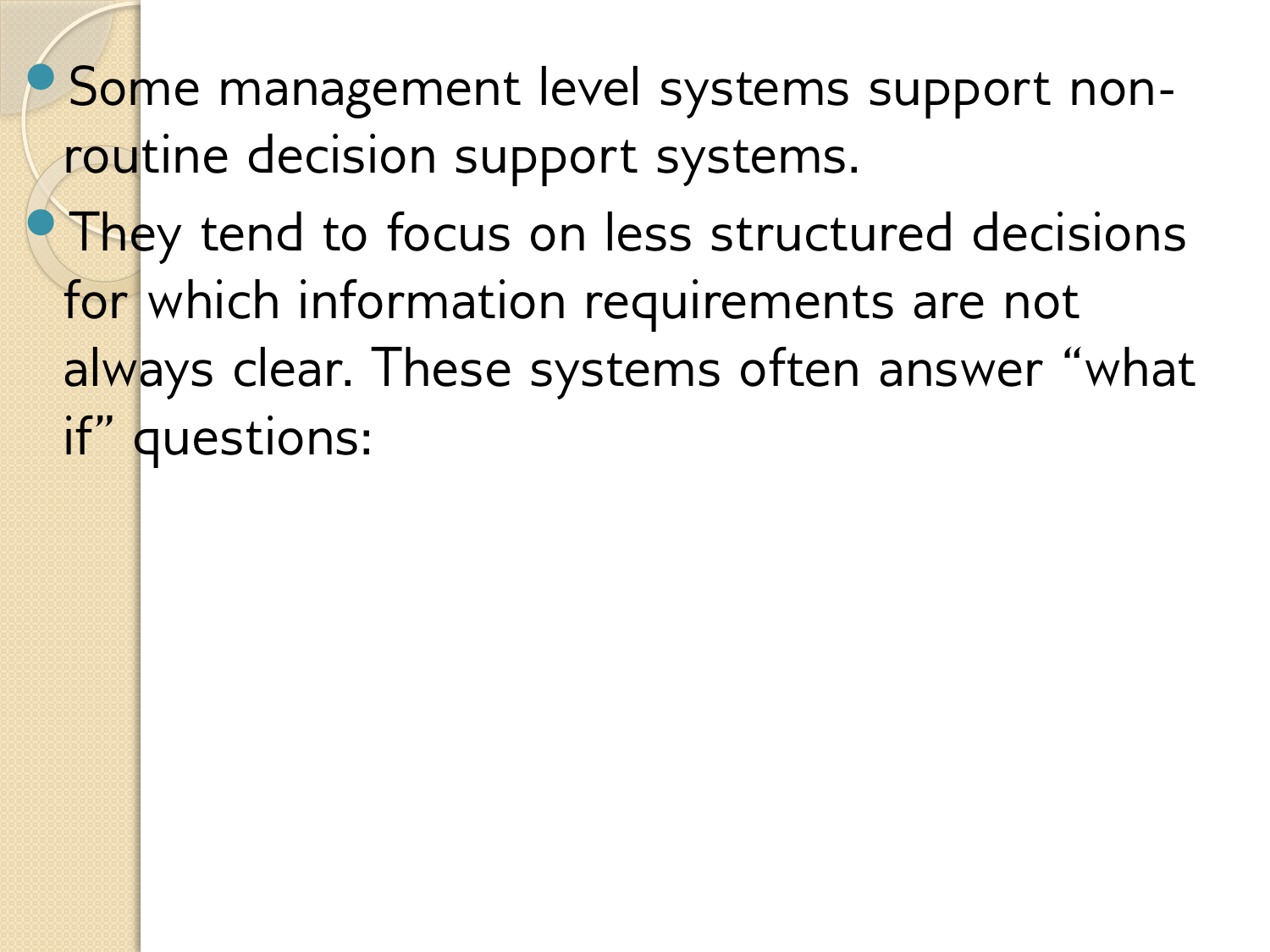

Some management level systems support non-routine decision support systems.
They tend to focus on less structured decisions for which information requirements are not always clear. These systems often answer “what if” questions: